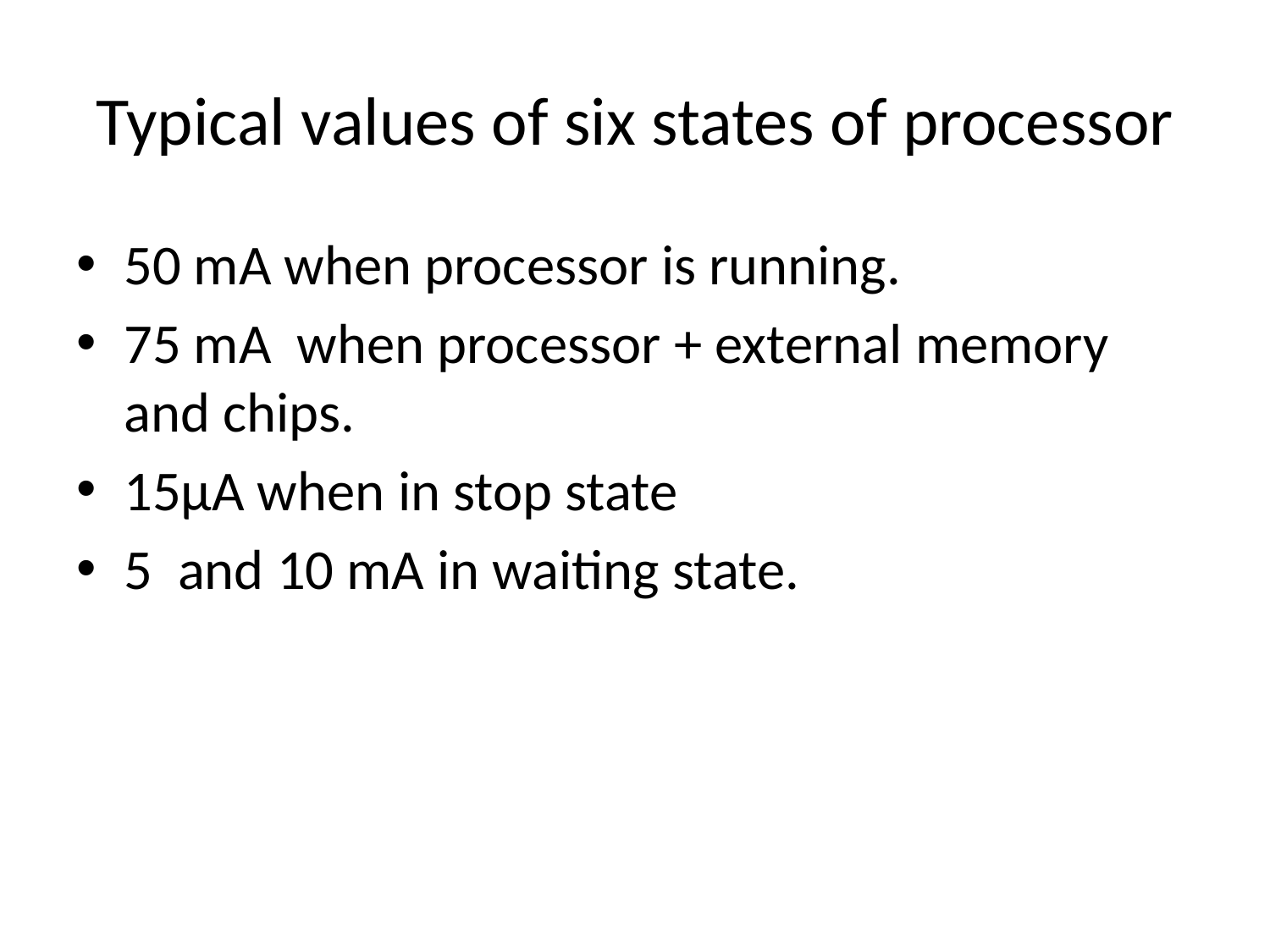

# Typical values of six states of processor
50 mA when processor is running.
75 mA  when processor + external memory and chips.
15μA when in stop state
5  and 10 mA in waiting state.